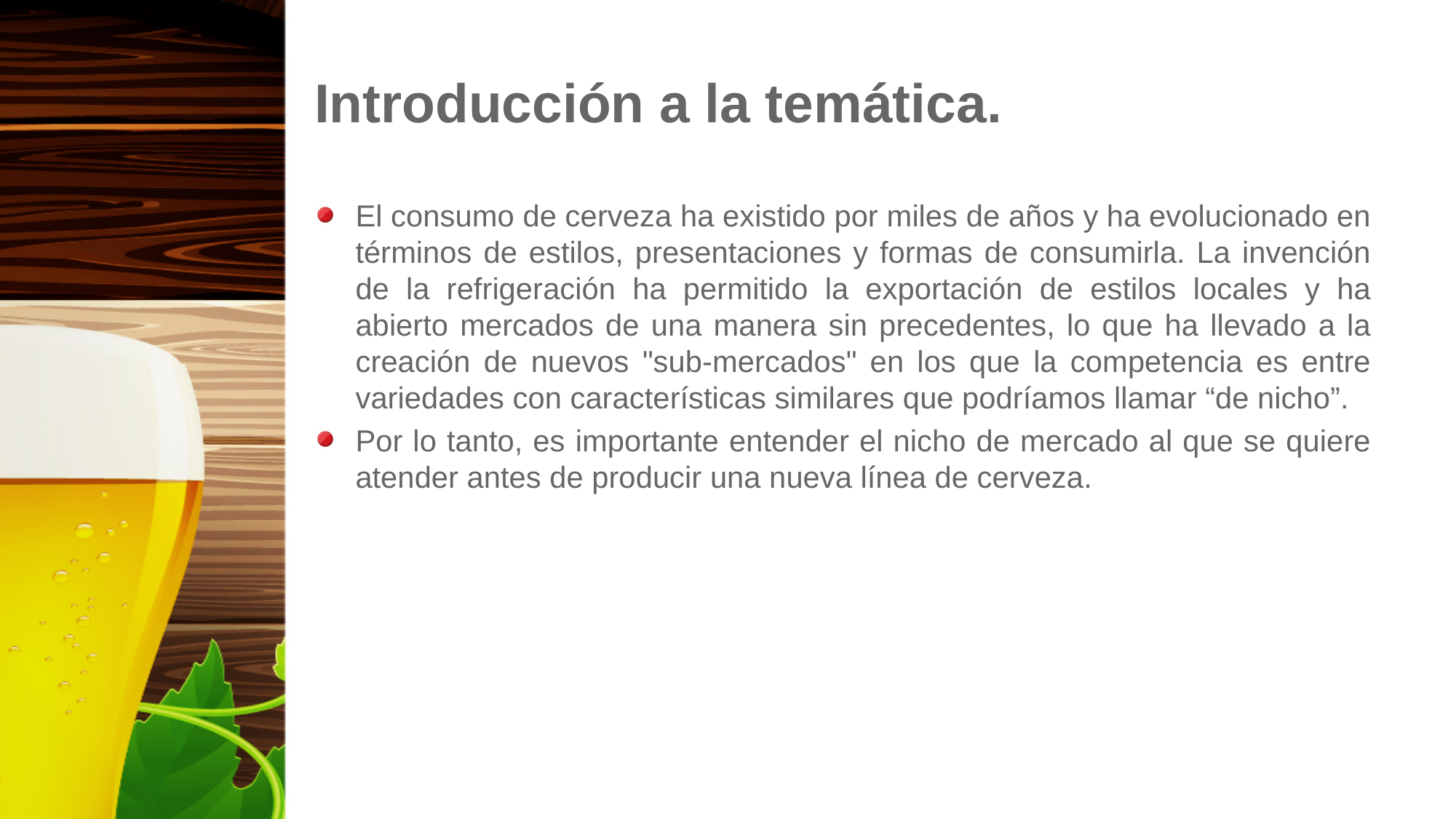

# Introducción a la temática.
El consumo de cerveza ha existido por miles de años y ha evolucionado en términos de estilos, presentaciones y formas de consumirla. La invención de la refrigeración ha permitido la exportación de estilos locales y ha abierto mercados de una manera sin precedentes, lo que ha llevado a la creación de nuevos "sub-mercados" en los que la competencia es entre variedades con características similares que podríamos llamar “de nicho”.
Por lo tanto, es importante entender el nicho de mercado al que se quiere atender antes de producir una nueva línea de cerveza.